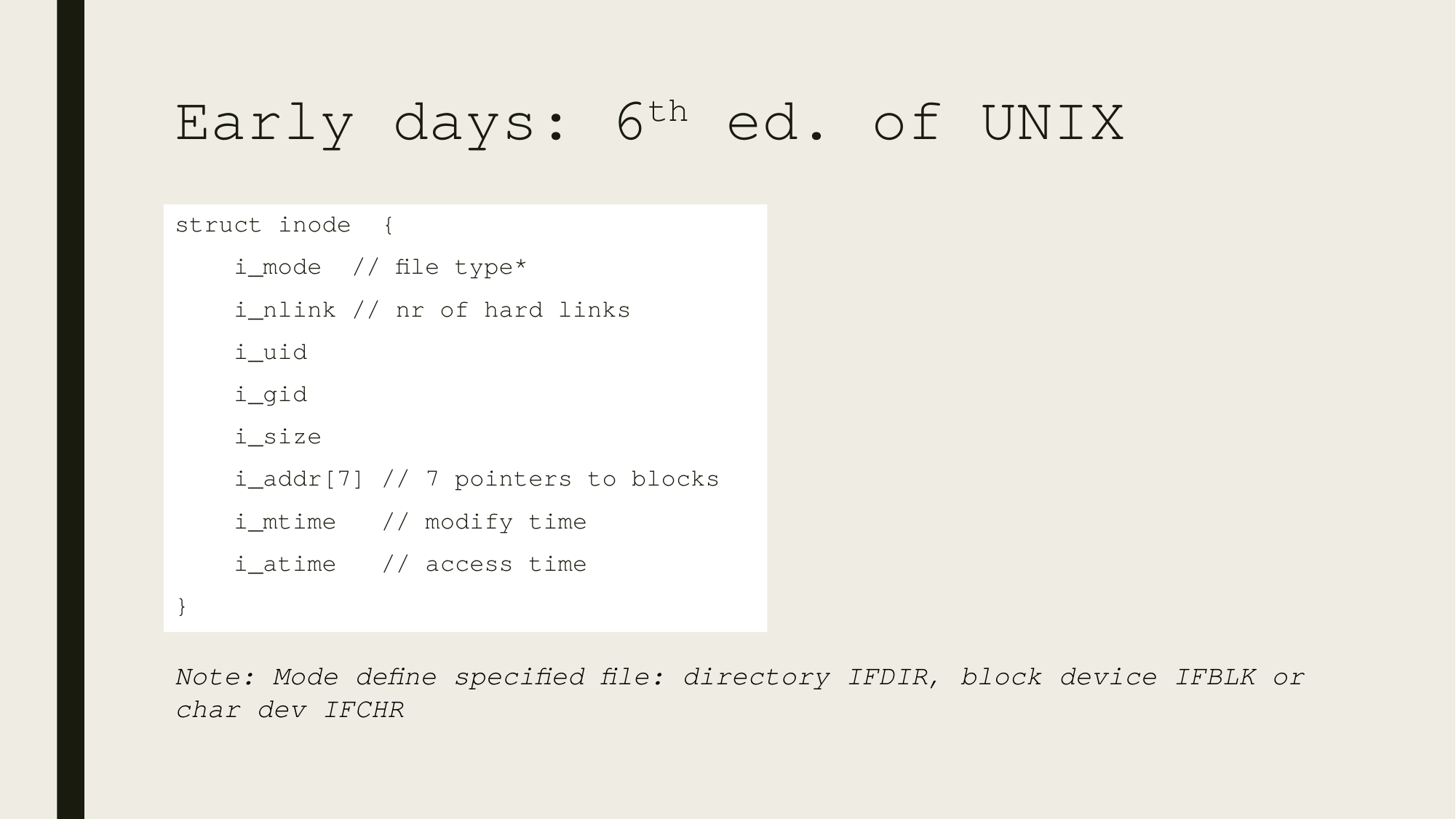

# Early days: 6th ed. of UNIX
struct inode  {
    i_mode	// file type*
    i_nlink	// nr of hard links
    i_uid
    i_gid
    i_size
    i_addr[7] // 7 pointers to blocks
    i_mtime   // modify time
    i_atime   // access time
}

Note: Mode define specified file: directory IFDIR, block device IFBLK or char dev IFCHR